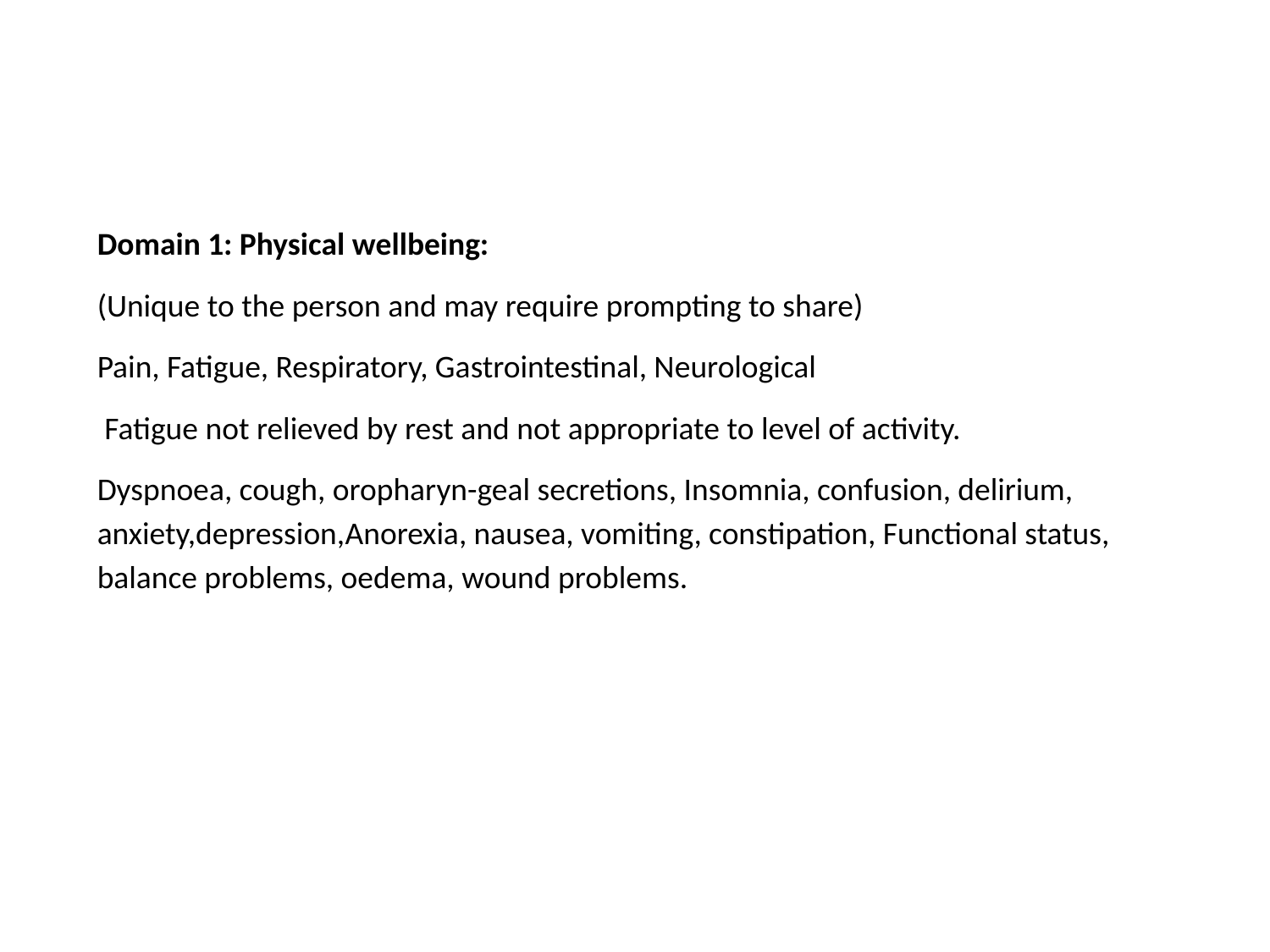

Domain 1: Physical wellbeing:
(Unique to the person and may require prompting to share)
Pain, Fatigue, Respiratory, Gastrointestinal, Neurological
 Fatigue not relieved by rest and not appropriate to level of activity.
Dyspnoea, cough, oropharyn-geal secretions, Insomnia, confusion, delirium,  anxiety,depression,Anorexia, nausea, vomiting, constipation, Functional status, balance problems, oedema, wound problems.